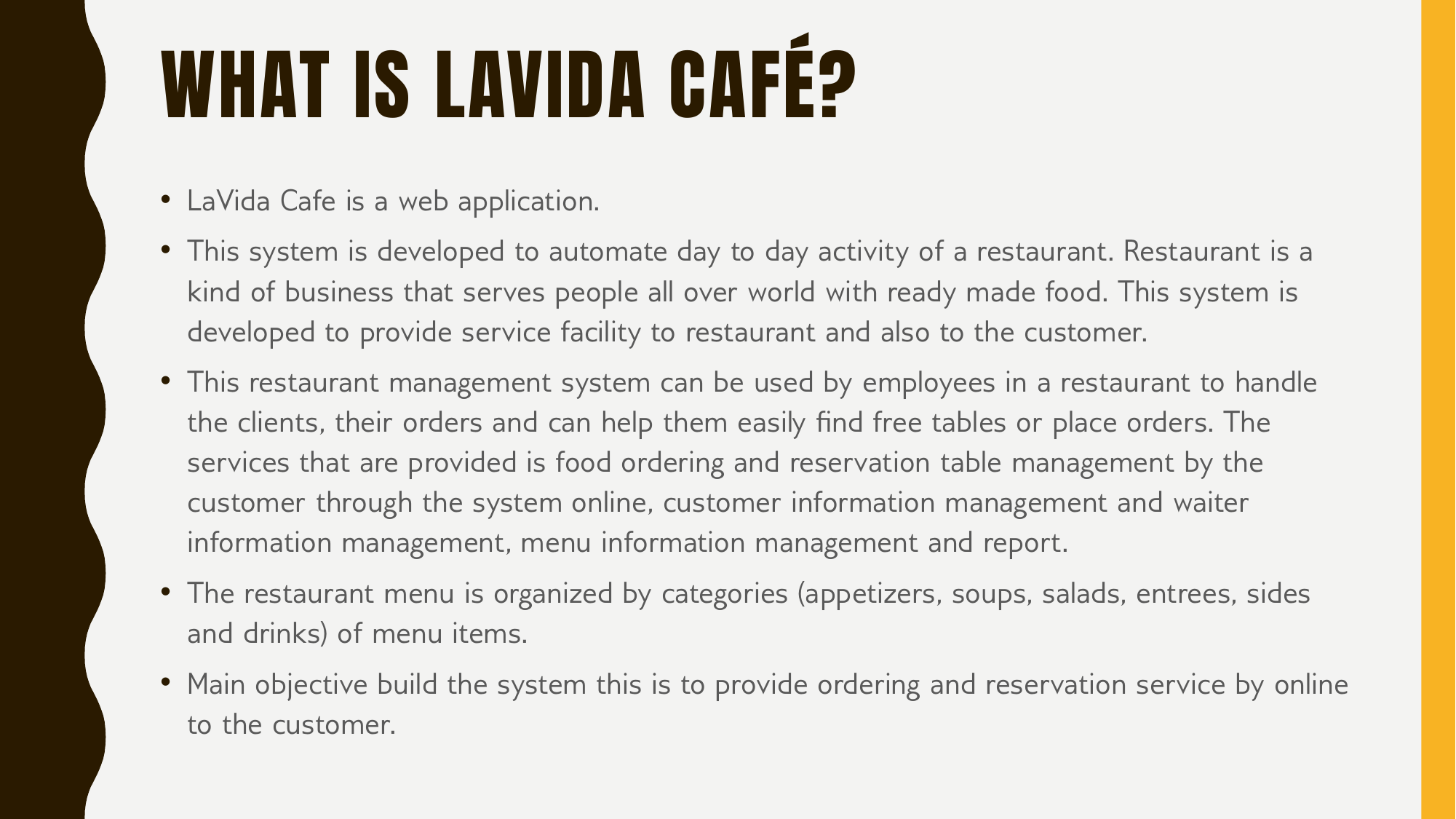

# WHAT IS LAVIDA CAFÉ?
LaVida Cafe is a web application.
This system is developed to automate day to day activity of a restaurant. Restaurant is a kind of business that serves people all over world with ready made food. This system is developed to provide service facility to restaurant and also to the customer.
This restaurant management system can be used by employees in a restaurant to handle the clients, their orders and can help them easily find free tables or place orders. The services that are provided is food ordering and reservation table management by the customer through the system online, customer information management and waiter information management, menu information management and report.
The restaurant menu is organized by categories (appetizers, soups, salads, entrees, sides and drinks) of menu items.
Main objective build the system this is to provide ordering and reservation service by online to the customer.